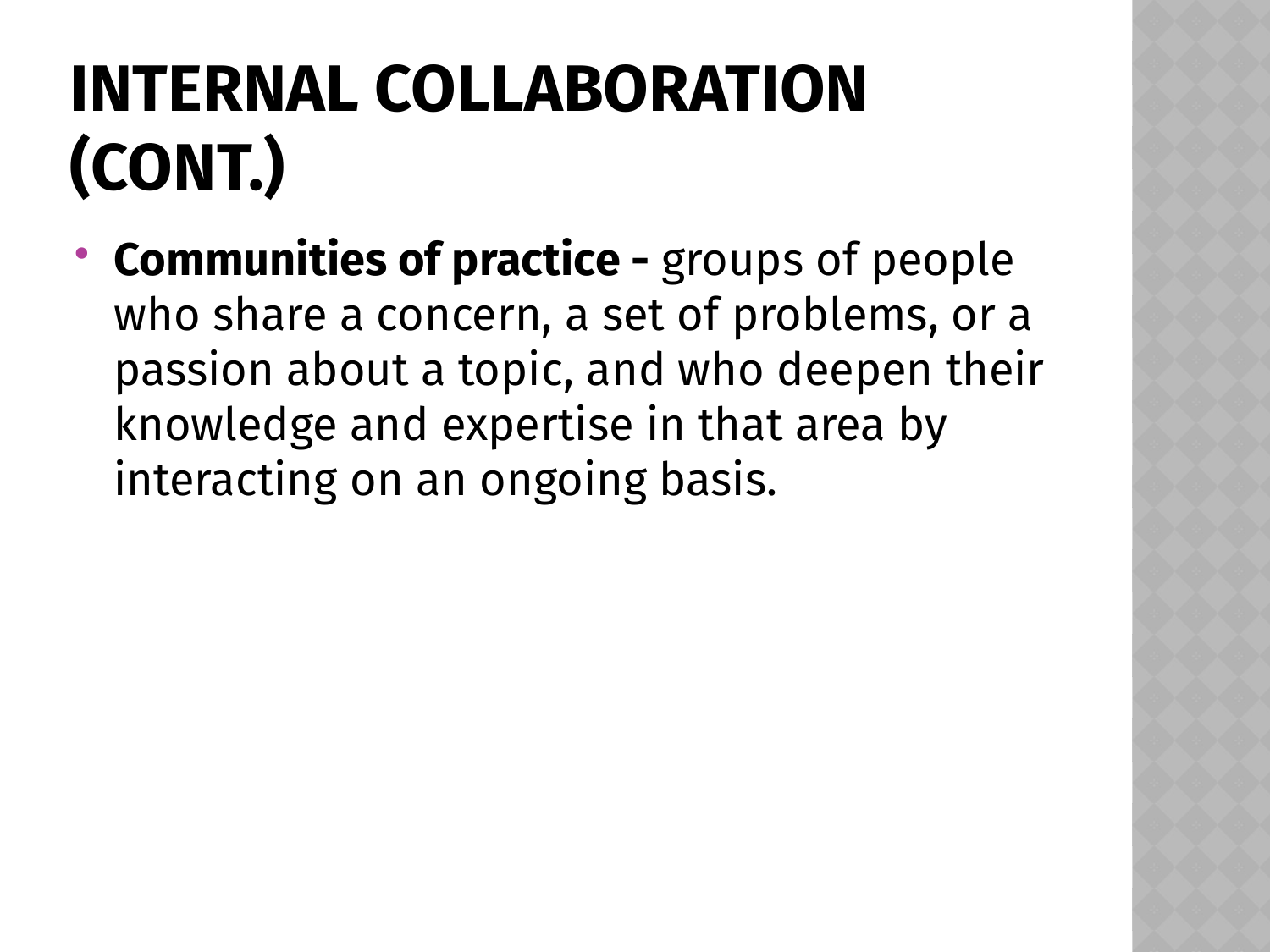

# Internal Collaboration (cont.)
Communities of practice - groups of people who share a concern, a set of problems, or a passion about a topic, and who deepen their knowledge and expertise in that area by interacting on an ongoing basis.